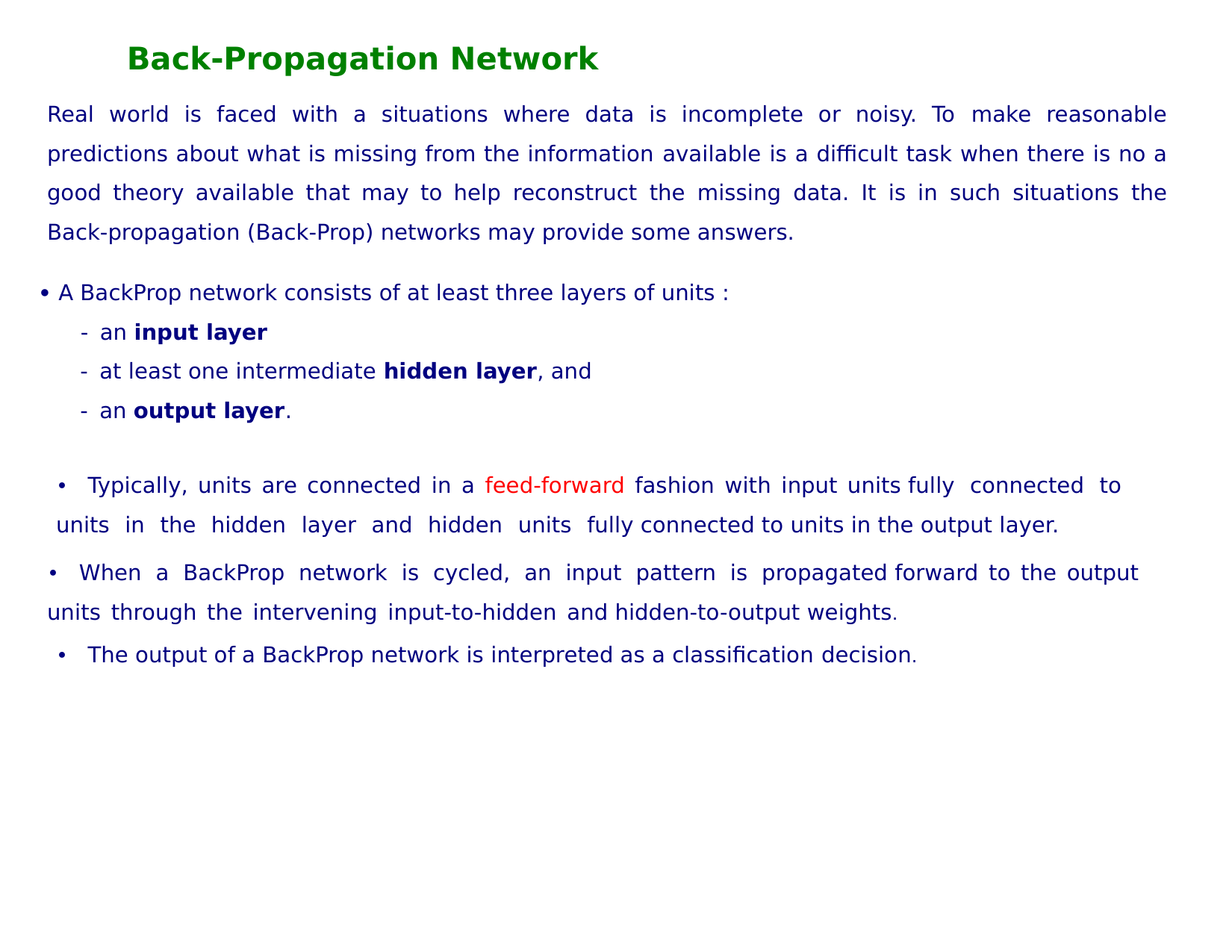

Back-Propagation Network
Real world is faced with a situations where data is incomplete or noisy. To make reasonable predictions about what is missing from the information available is a difficult task when there is no a good theory available that may to help reconstruct the missing data. It is in such situations the Back-propagation (Back-Prop) networks may provide some answers.
• A BackProp network consists of at least three layers of units :
- an input layer
- at least one intermediate hidden layer, and
- an output layer.

• Typically, units are connected in a feed-forward fashion with input units fully connected to units in the hidden layer and hidden units fully connected to units in the output layer.
• When a BackProp network is cycled, an input pattern is propagated forward to the output units through the intervening input-to-hidden and hidden-to-output weights.
• The output of a BackProp network is interpreted as a classification decision.